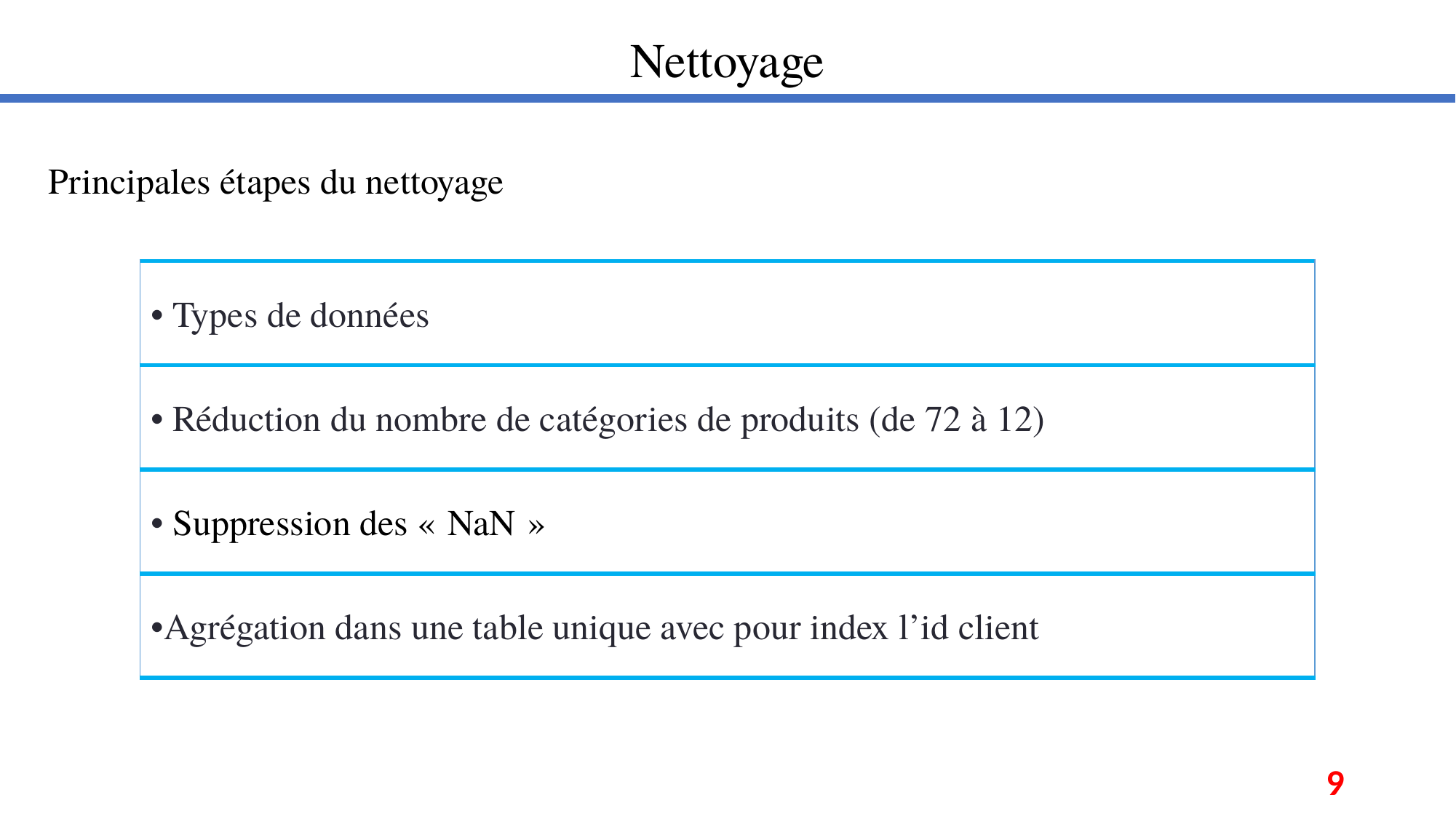

Nettoyage
Principales étapes du nettoyage
| • Types de données |
| --- |
| • Réduction du nombre de catégories de produits (de 72 à 12) |
| • Suppression des « NaN » |
| •Agrégation dans une table unique avec pour index l’id client |
9